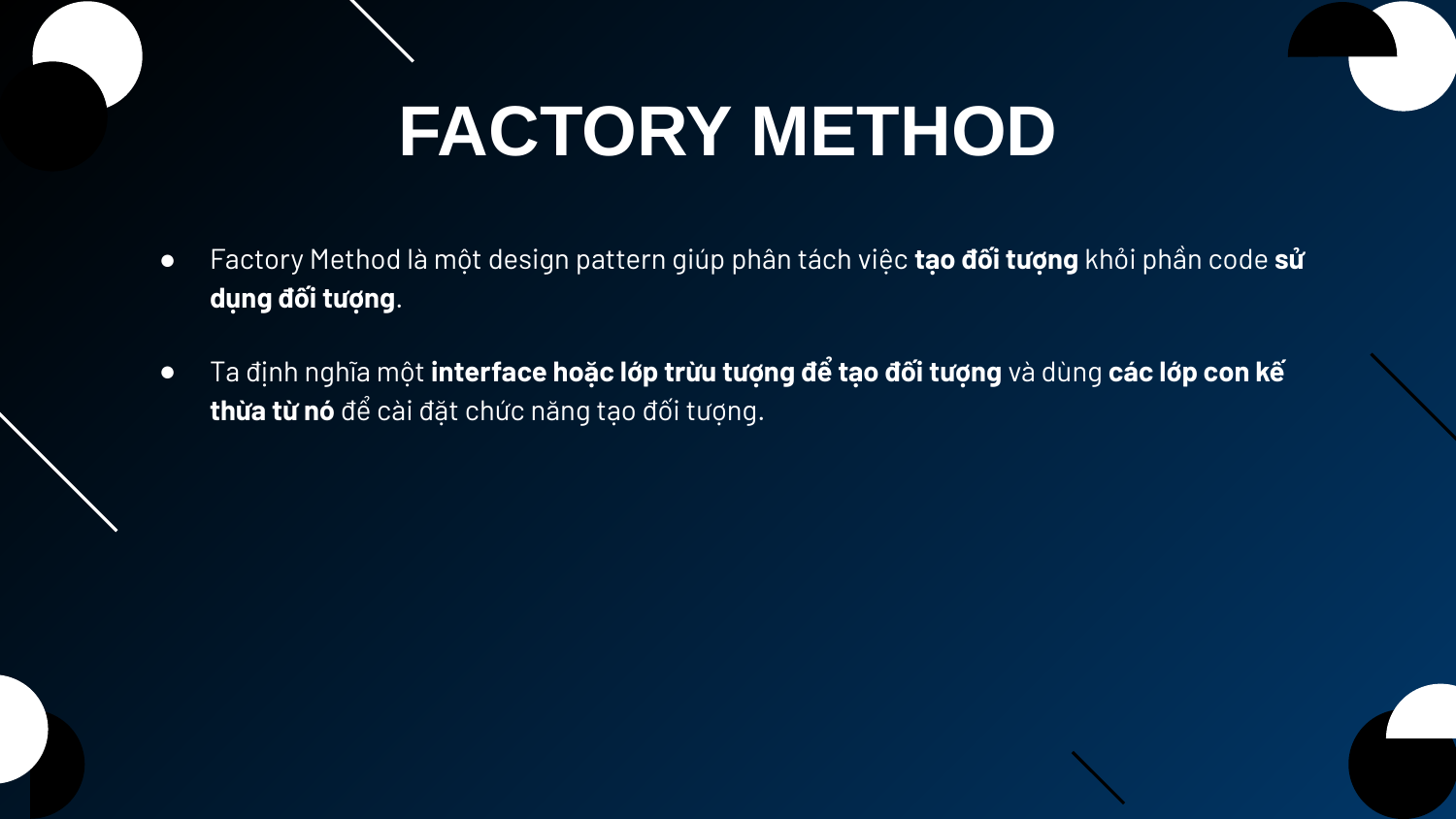

# FACTORY METHOD
Factory Method là một design pattern giúp phân tách việc tạo đối tượng khỏi phần code sử dụng đối tượng.
Ta định nghĩa một interface hoặc lớp trừu tượng để tạo đối tượng và dùng các lớp con kế thừa từ nó để cài đặt chức năng tạo đối tượng.